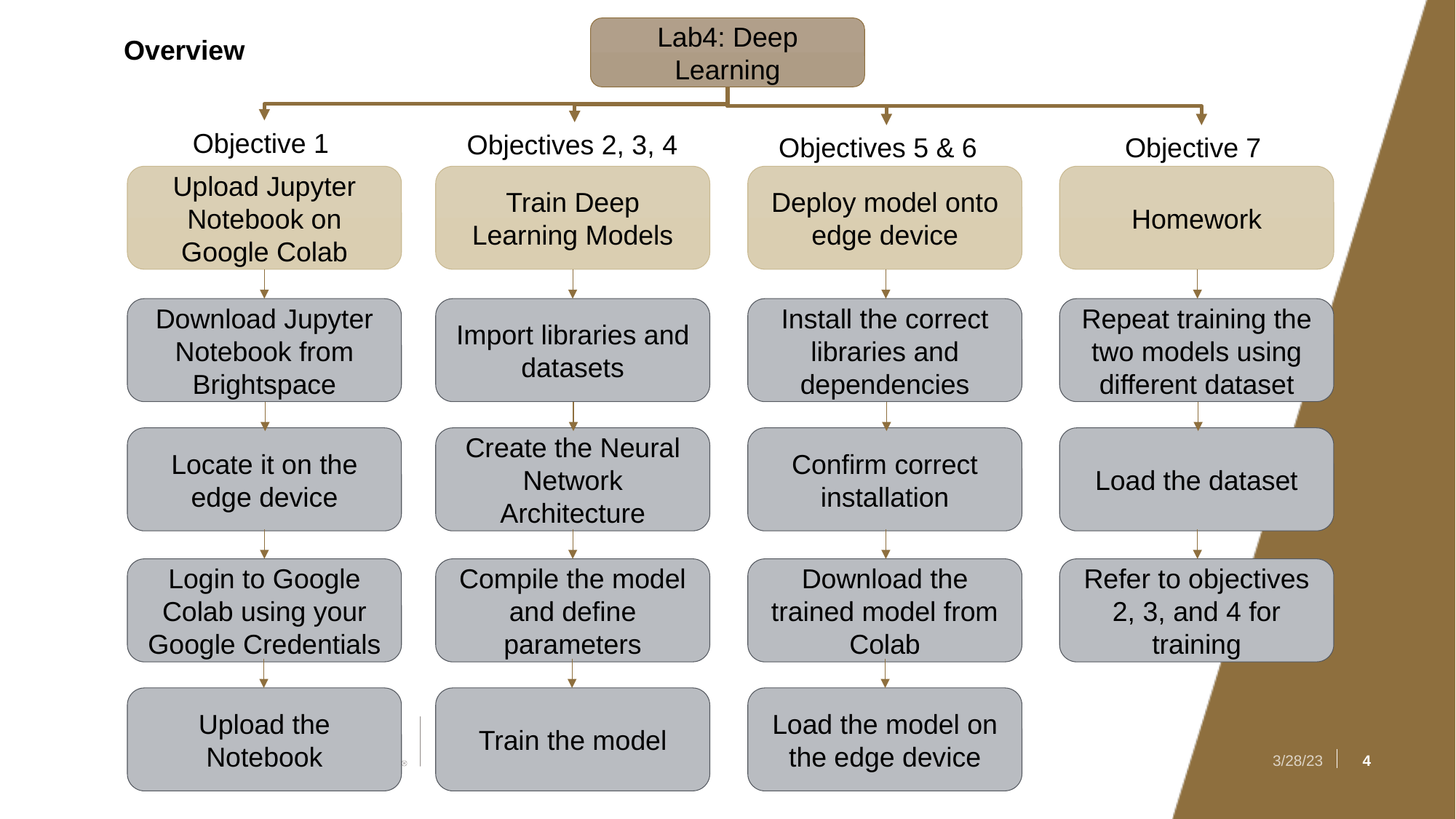

Lab4: Deep Learning
# Overview
Objective 1
Objectives 2, 3, 4
Objectives 5 & 6
Objective 7
Upload Jupyter Notebook on Google Colab
Train Deep Learning Models
Deploy model onto edge device
Homework
Download Jupyter Notebook from Brightspace
Import libraries and datasets
Install the correct libraries and dependencies
Repeat training the two models using different dataset
Locate it on the edge device
Create the Neural Network Architecture
Confirm correct installation
Load the dataset
Login to Google Colab using your Google Credentials
Compile the model and define parameters
Download the trained model from Colab
Refer to objectives 2, 3, and 4 for training
Upload the Notebook
Train the model
Load the model on the edge device
4
3/28/23